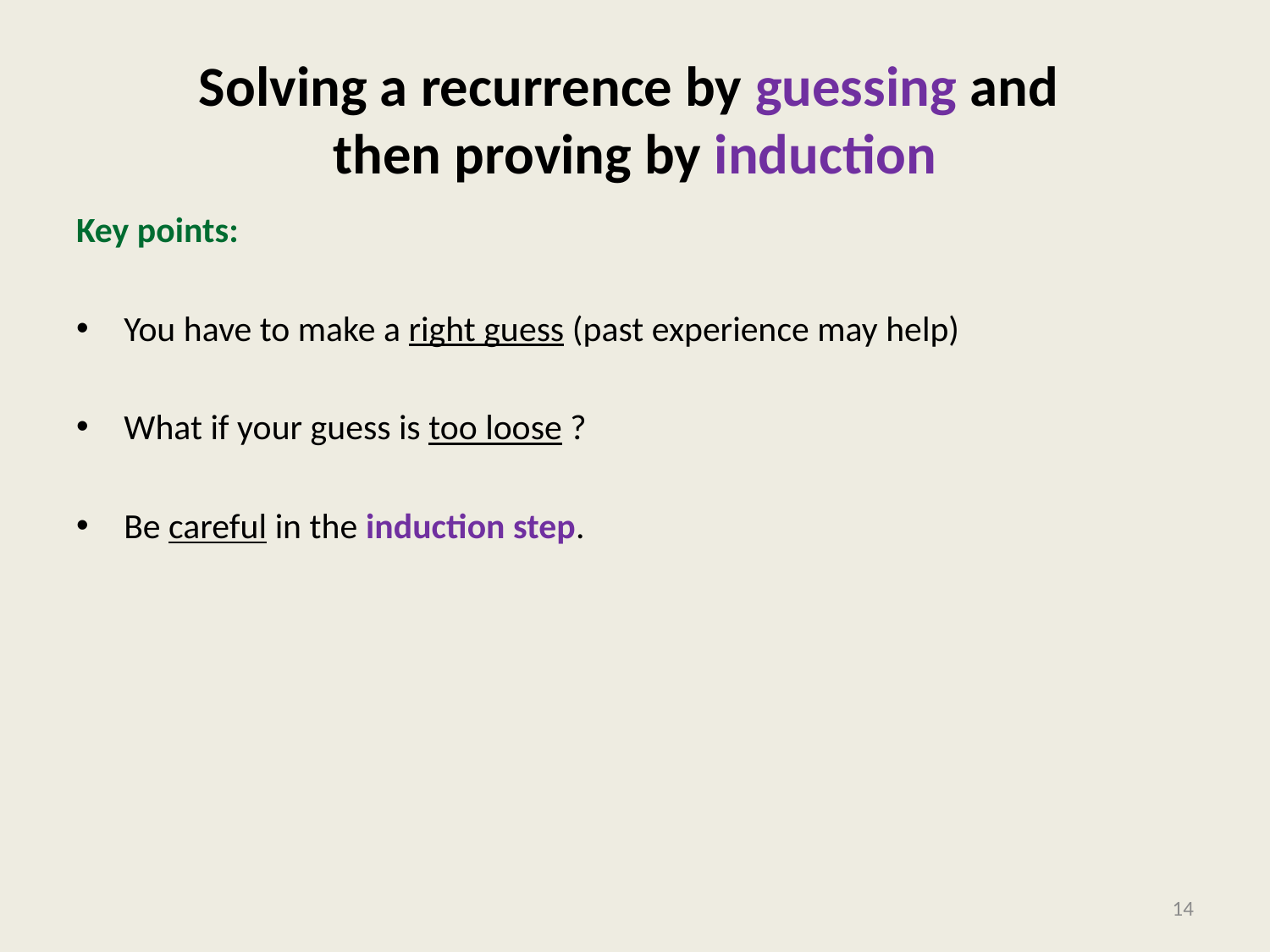

# Solving a recurrence by guessing and then proving by induction
Key points:

You have to make a right guess (past experience may help)

What if your guess is too loose ?

Be careful in the induction step.
14